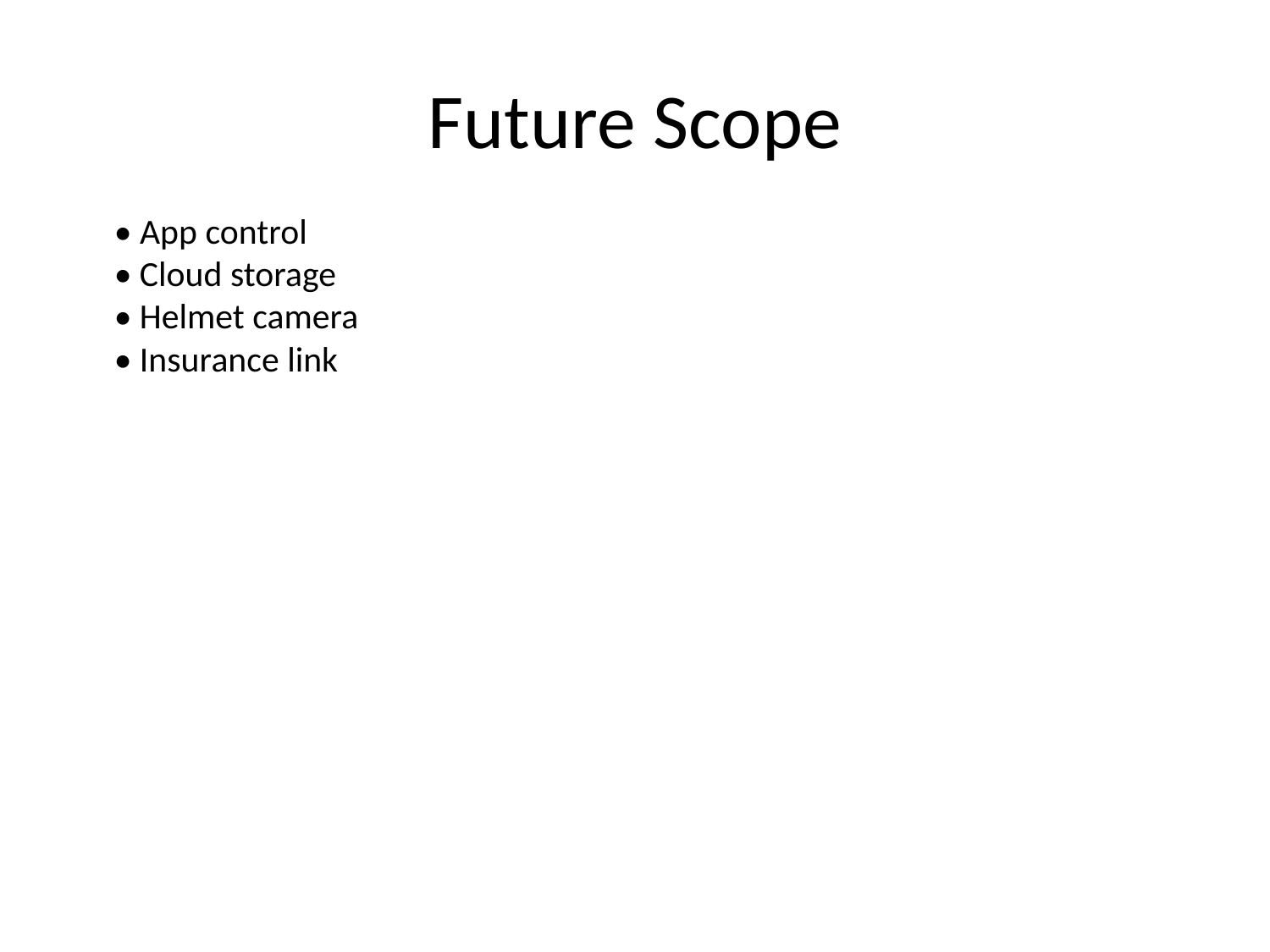

# Future Scope

• App control
• Cloud storage
• Helmet camera
• Insurance link